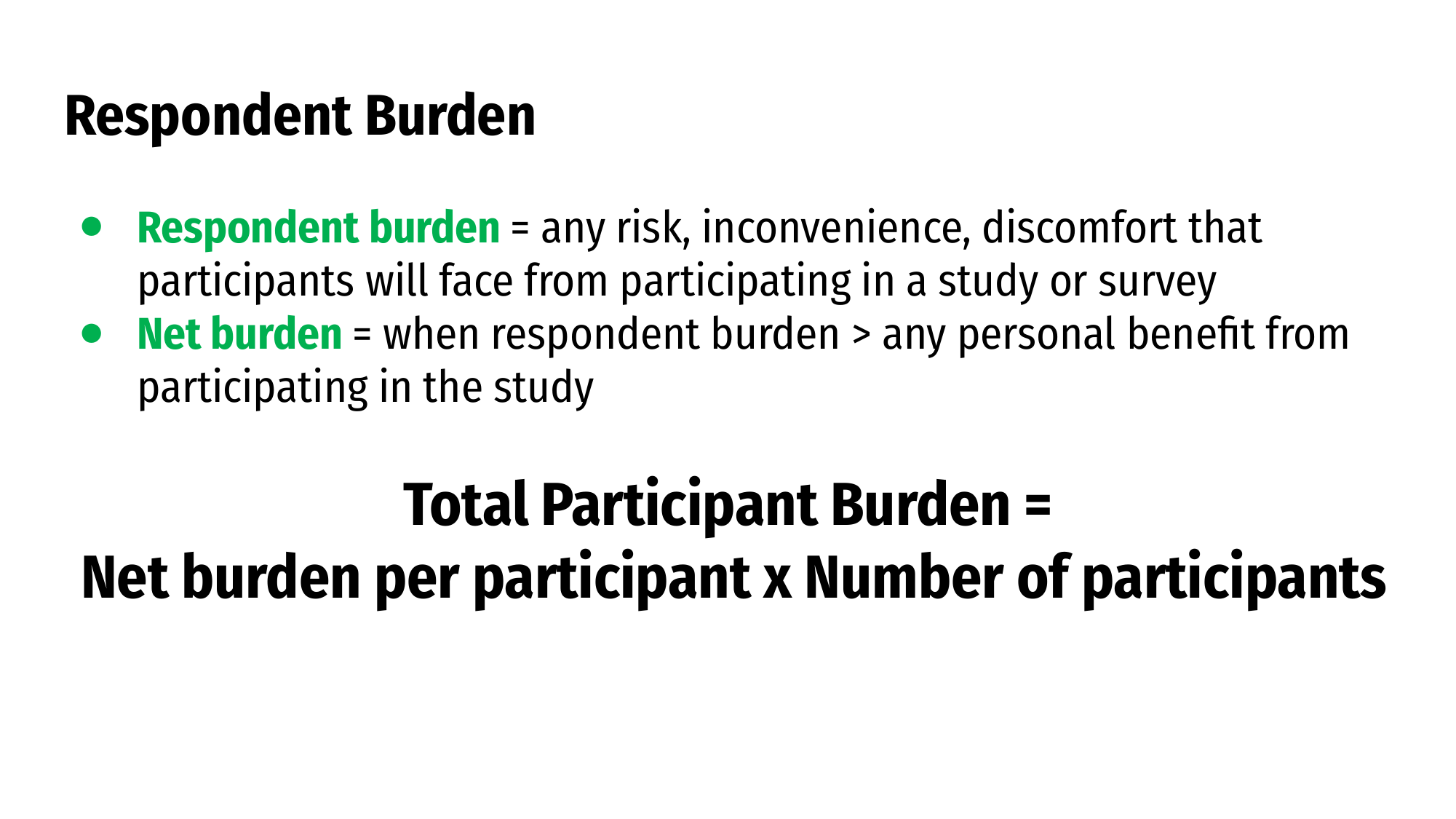

# Respondent Burden
Respondent burden = any risk, inconvenience, discomfort that participants will face from participating in a study or survey
Net burden = when respondent burden > any personal benefit from participating in the study

Total Participant Burden =
Net burden per participant x Number of participants